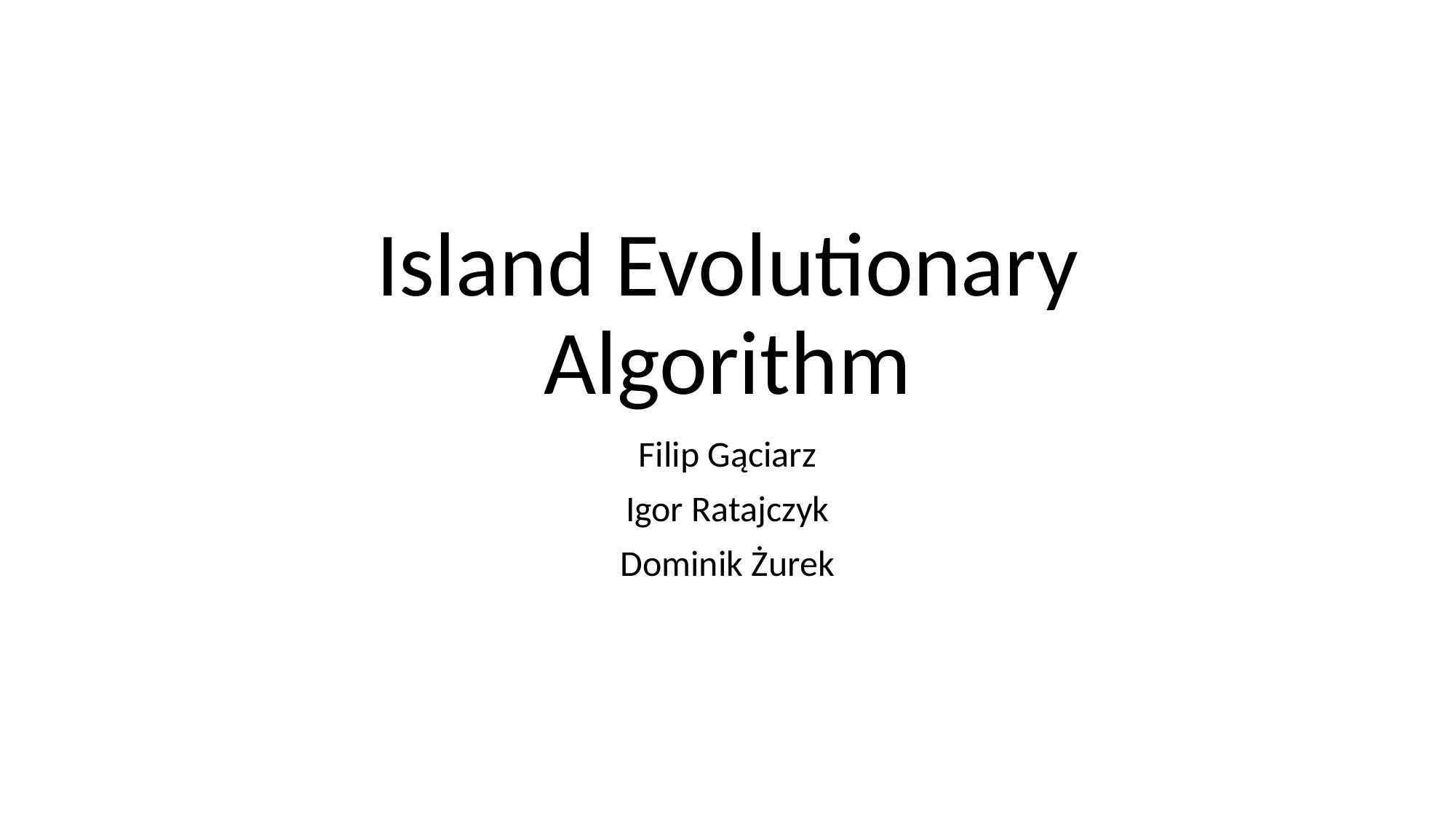

# Island Evolutionary Algorithm
Filip Gąciarz
Igor Ratajczyk
Dominik Żurek